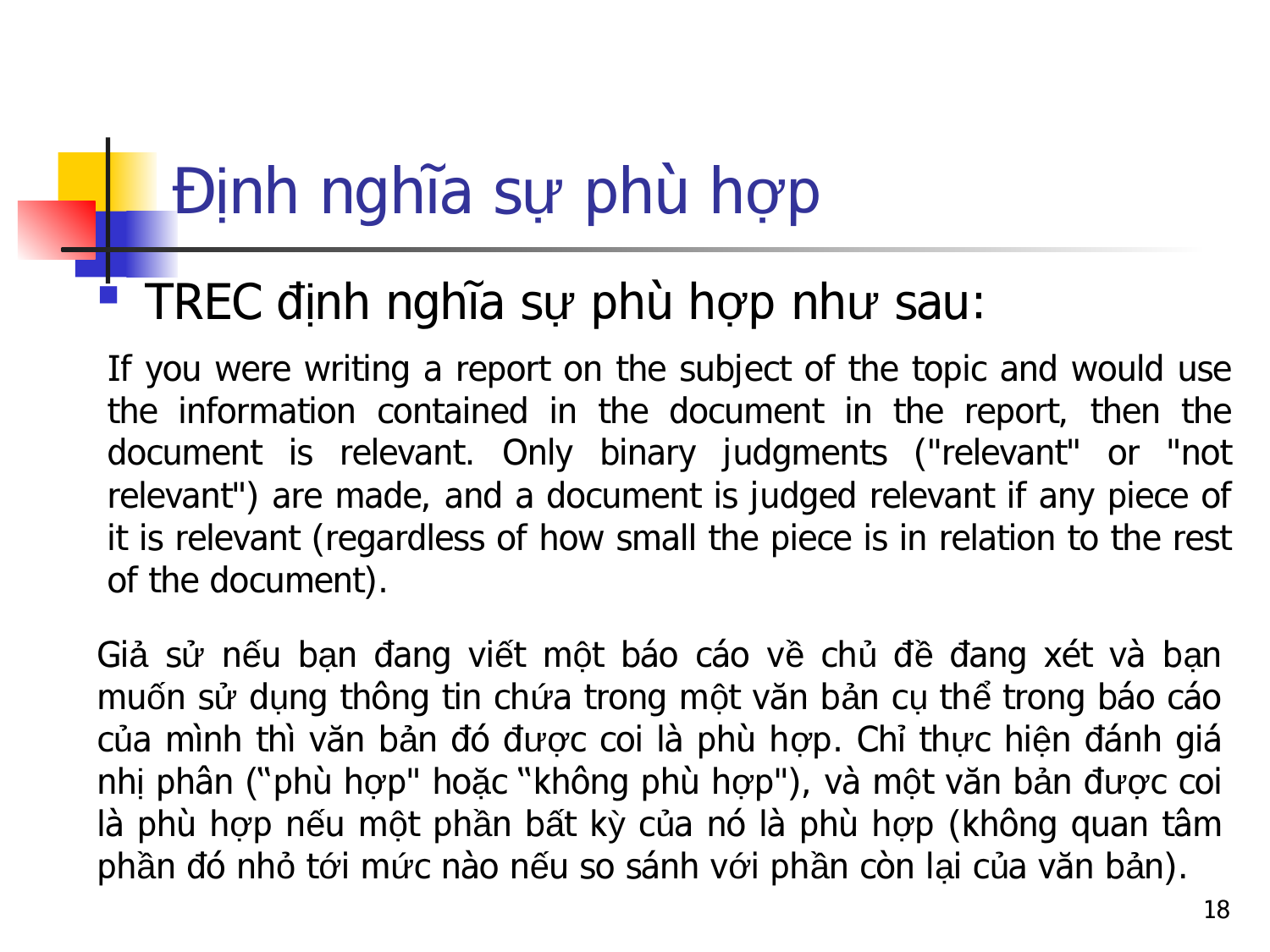

# Định nghĩa sự phù hợp
TREC định nghĩa sự phù hợp như sau:
If you were writing a report on the subject of the topic and would use the information contained in the document in the report, then the document is relevant. Only binary judgments ("relevant" or "not relevant") are made, and a document is judged relevant if any piece of it is relevant (regardless of how small the piece is in relation to the rest of the document).
Giả sử nếu bạn đang viết một báo cáo về chủ đề đang xét và bạn muốn sử dụng thông tin chứa trong một văn bản cụ thể trong báo cáo của mình thì văn bản đó được coi là phù hợp. Chỉ thực hiện đánh giá nhị phân (“phù hợp" hoặc “không phù hợp"), và một văn bản được coi là phù hợp nếu một phần bất kỳ của nó là phù hợp (không quan tâm phần đó nhỏ tới mức nào nếu so sánh với phần còn lại của văn bản).
18